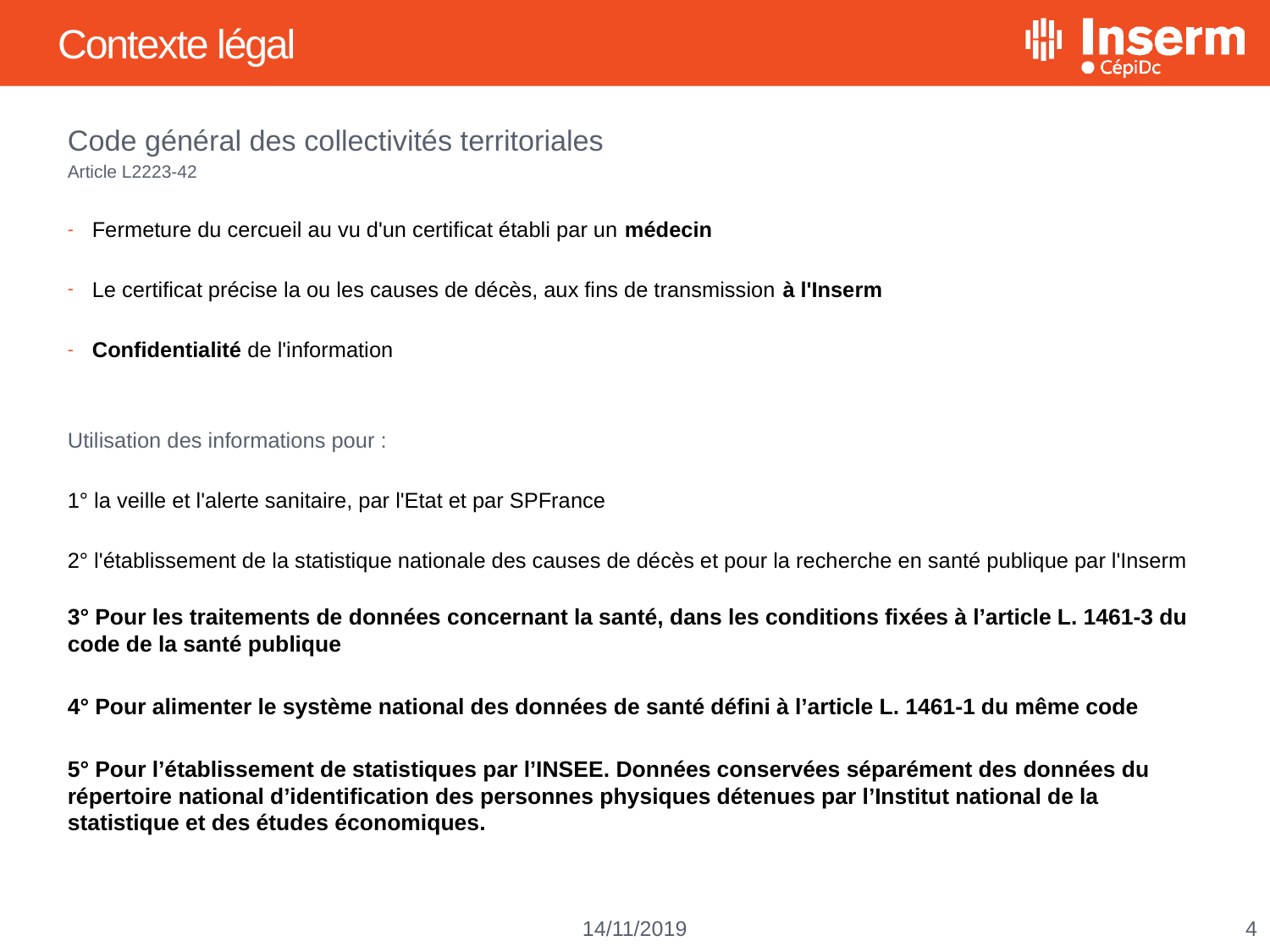

# Contexte légal
Code général des collectivités territoriales
Article L2223-42

Fermeture du cercueil au vu d'un certificat établi par un médecin

Le certificat précise la ou les causes de décès, aux fins de transmission à l'Inserm

Confidentialité de l'information

Utilisation des informations pour :

1° la veille et l'alerte sanitaire, par l'Etat et par SPFrance

2° l'établissement de la statistique nationale des causes de décès et pour la recherche en santé publique par l'Inserm

3° Pour les traitements de données concernant la santé, dans les conditions fixées à l’article L. 1461-3 du code de la santé publique

4° Pour alimenter le système national des données de santé défini à l’article L. 1461-1 du même code

5° Pour l’établissement de statistiques par l’INSEE. Données conservées séparément des données du répertoire national d’identification des personnes physiques détenues par l’Institut national de la statistique et des études économiques.